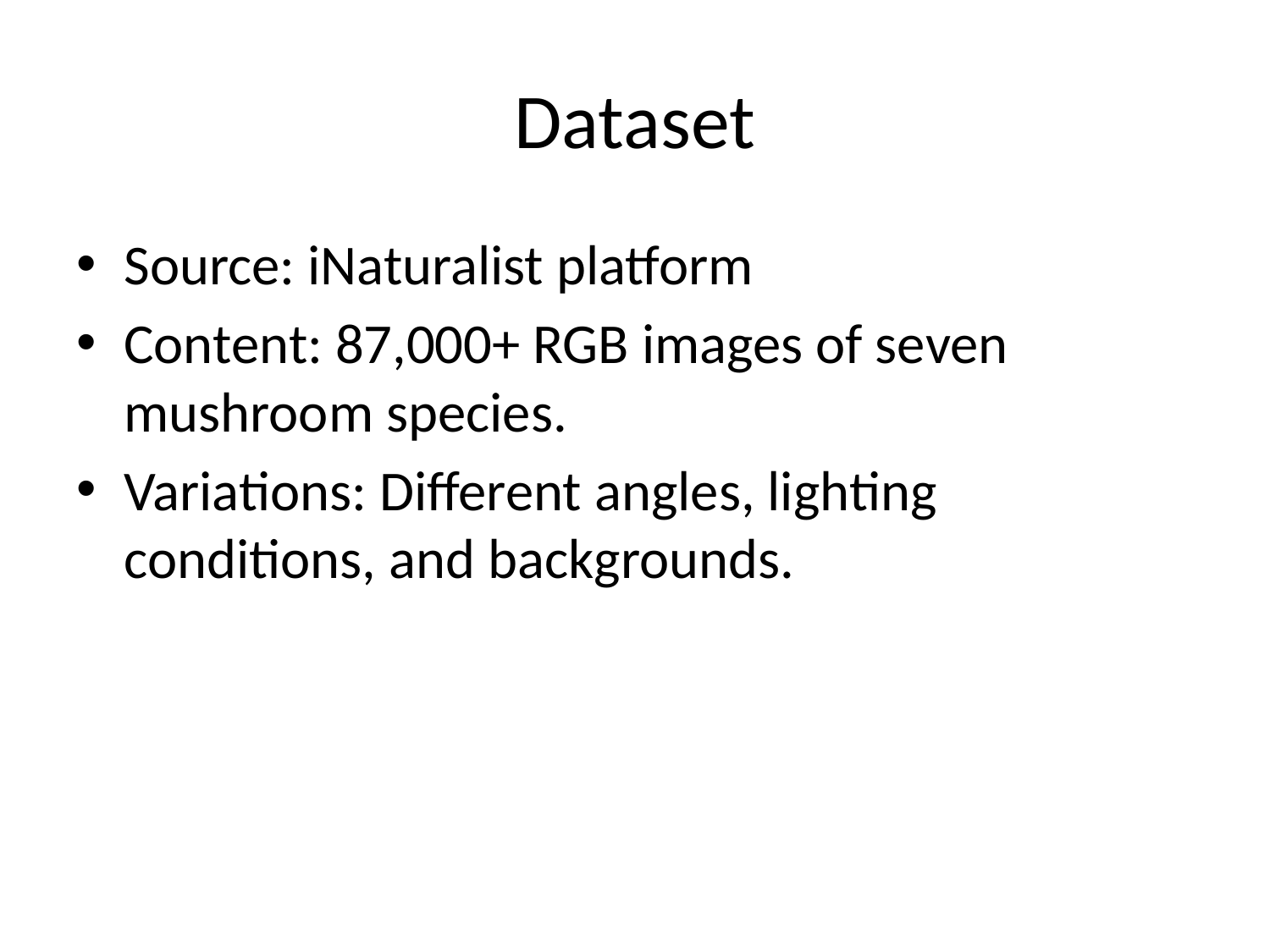

# Dataset
Source: iNaturalist platform
Content: 87,000+ RGB images of seven mushroom species.
Variations: Different angles, lighting conditions, and backgrounds.